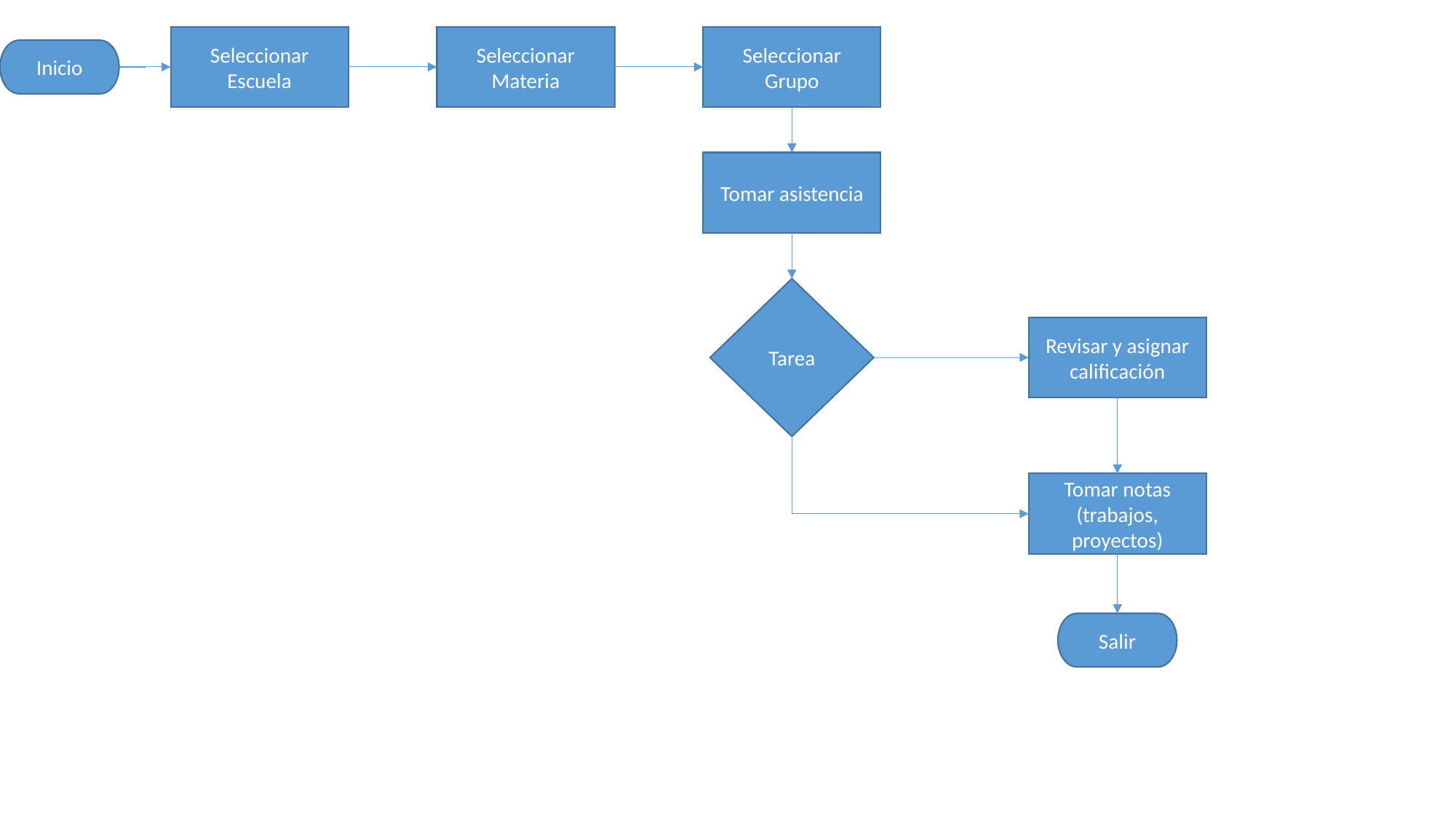

Seleccionar Grupo
Seleccionar Materia
Seleccionar Escuela
Inicio
Tomar asistencia
Tarea
Revisar y asignar calificación
Tomar notas (trabajos, proyectos)
Salir